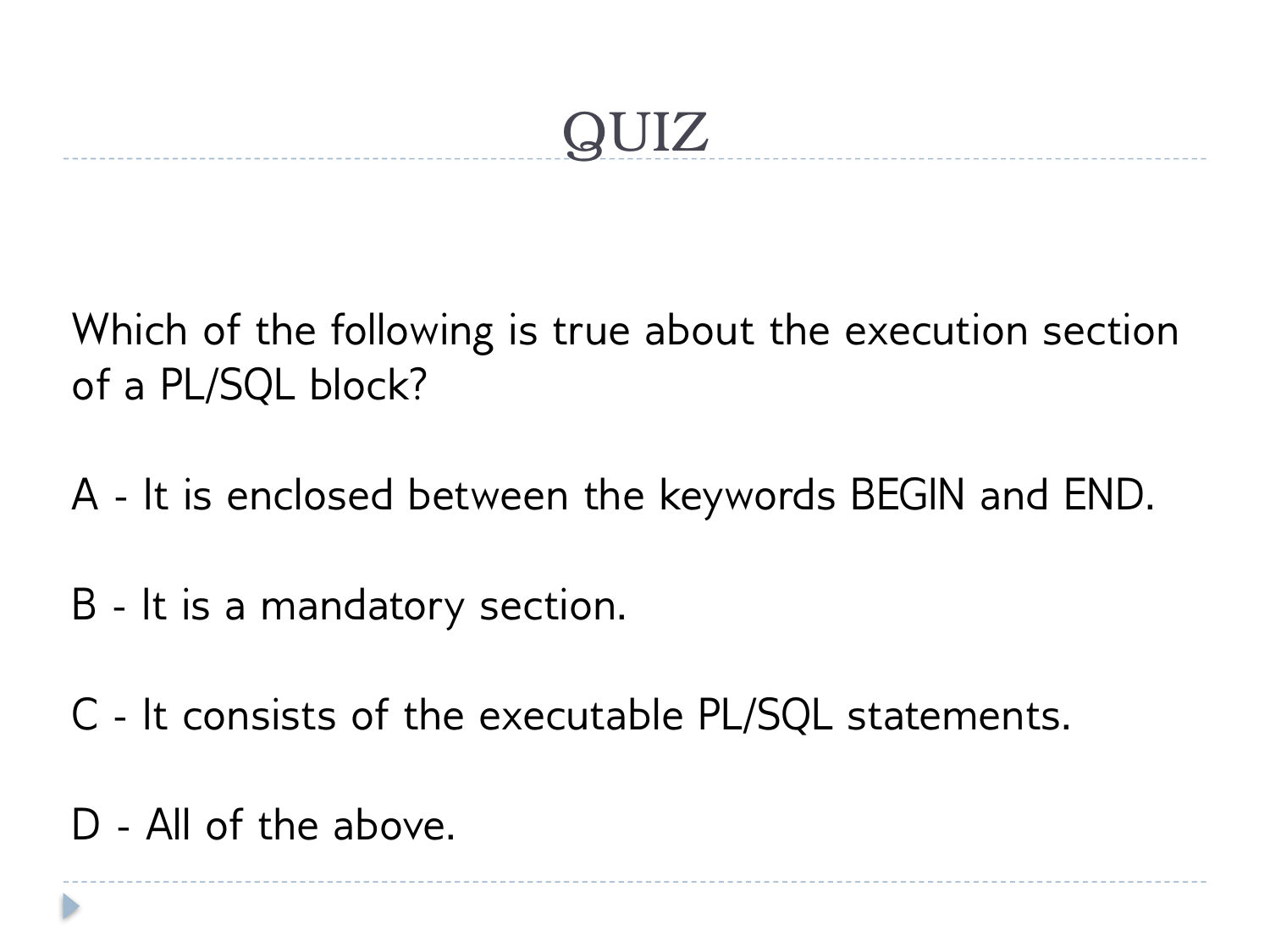

# QUIZ
Which of the following is true about the execution section of a PL/SQL block?

A - It is enclosed between the keywords BEGIN and END.

B - It is a mandatory section.

C - It consists of the executable PL/SQL statements.

D - All of the above.